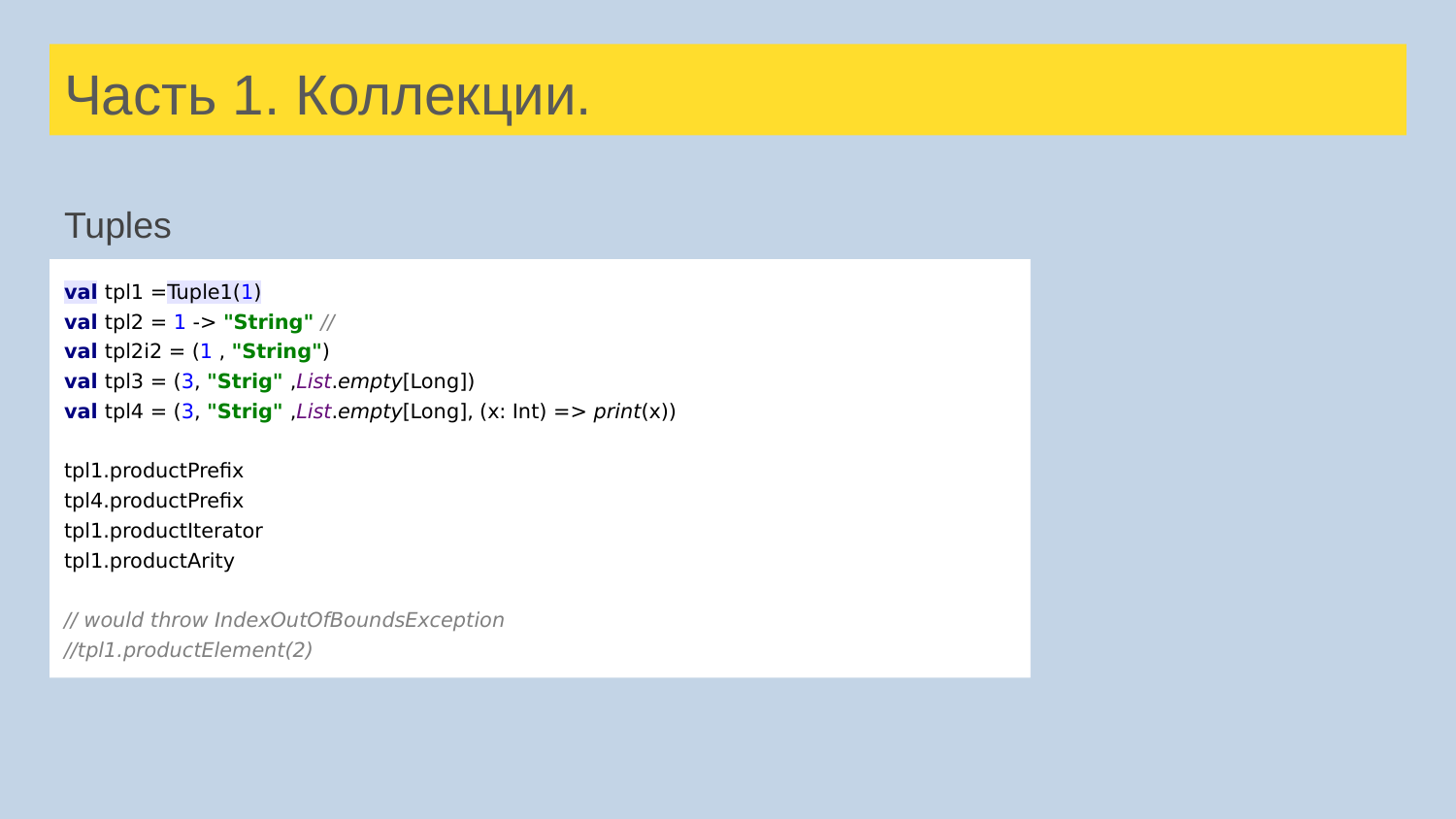

# Часть 1. Коллекции.
Tuples

val tpl1 =Tuple1(1)
val tpl2 = 1 -> "String" //
val tpl2i2 = (1 , "String")
val tpl3 = (3, "Strig" ,List.empty[Long])
val tpl4 = (3, "Strig" ,List.empty[Long], (x: Int) => print(x))

tpl1.productPrefix
tpl4.productPrefix
tpl1.productIterator
tpl1.productArity

// would throw IndexOutOfBoundsException
//tpl1.productElement(2)